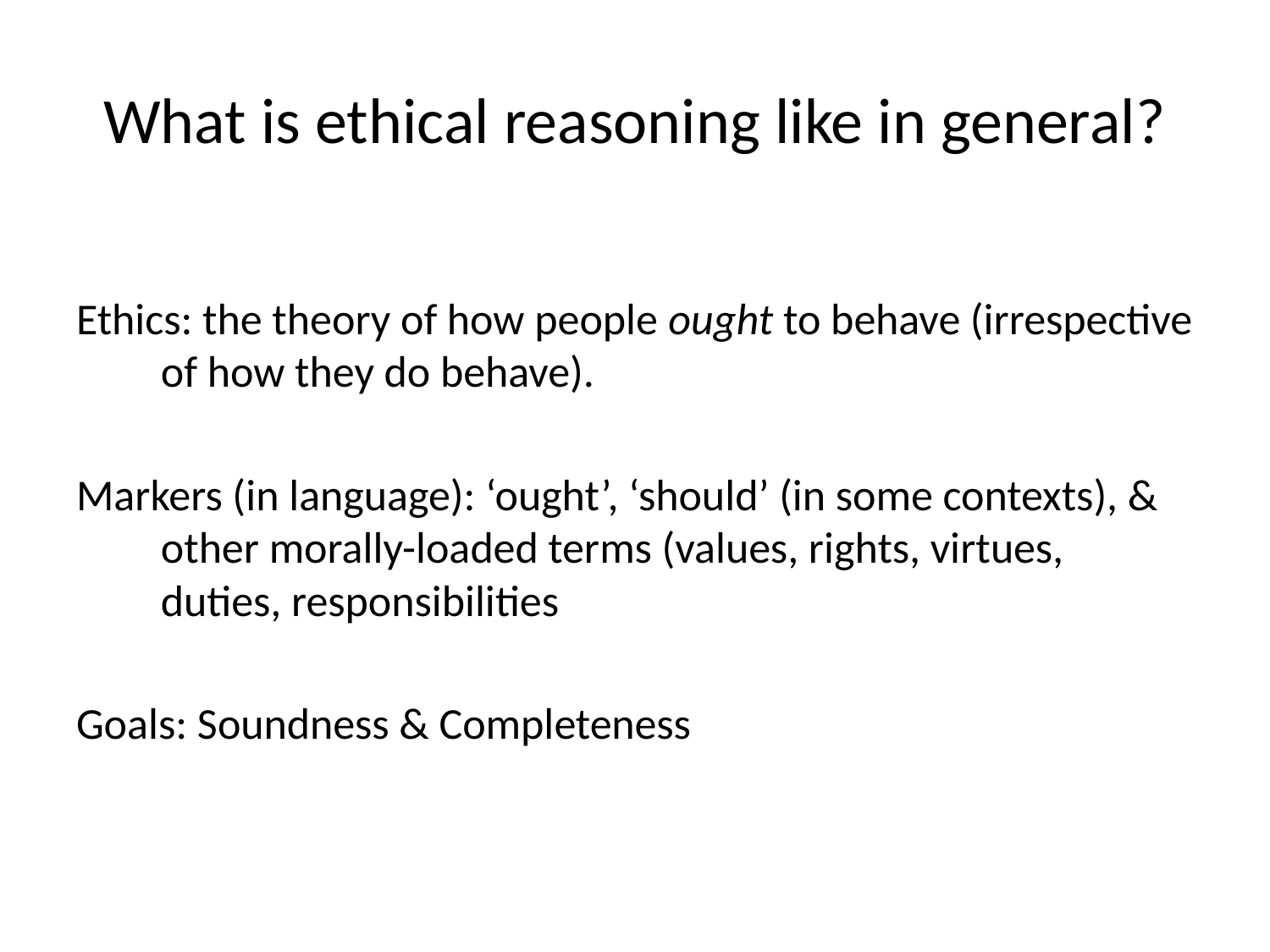

# What is ethical reasoning like in general?

Ethics: the theory of how people ought to behave (irrespective of how they do behave).

Markers (in language): ‘ought’, ‘should’ (in some contexts), & other morally-loaded terms (values, rights, virtues, duties, responsibilities

Goals: Soundness & Completeness